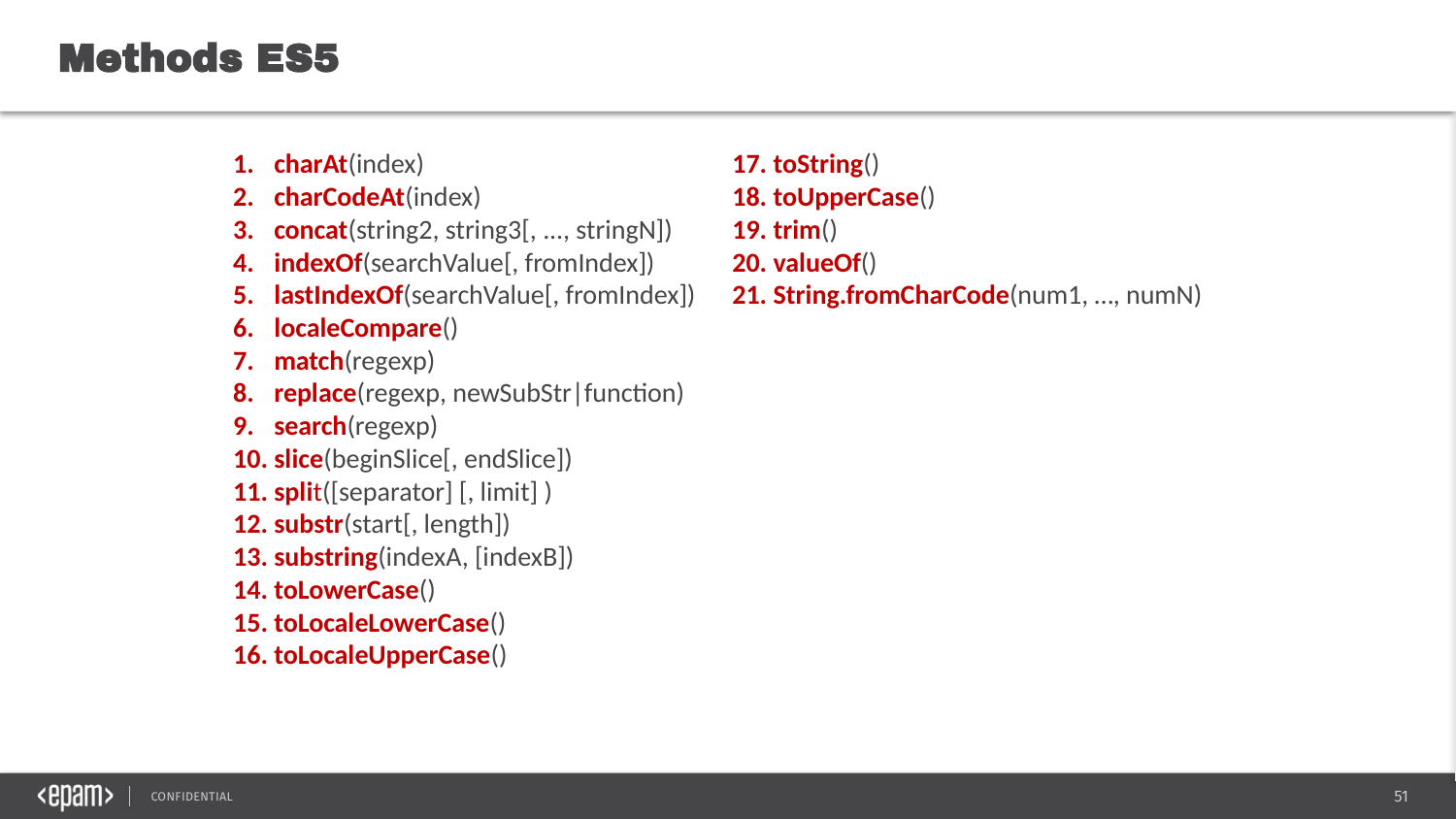

Methods ES5
charAt(index)
charCodeAt(index)
concat(string2, string3[, ..., stringN])
indexOf(searchValue[, fromIndex])
lastIndexOf(searchValue[, fromIndex])
localeCompare()
match(regexp)
replace(regexp, newSubStr|function)
search(regexp)
slice(beginSlice[, endSlice])
split([separator] [, limit] )
substr(start[, length])
substring(indexA, [indexB])
toLowerCase()
toLocaleLowerCase()
toLocaleUpperCase()
toString()
toUpperCase()
trim()
valueOf()
String.fromCharCode(num1, …, numN)